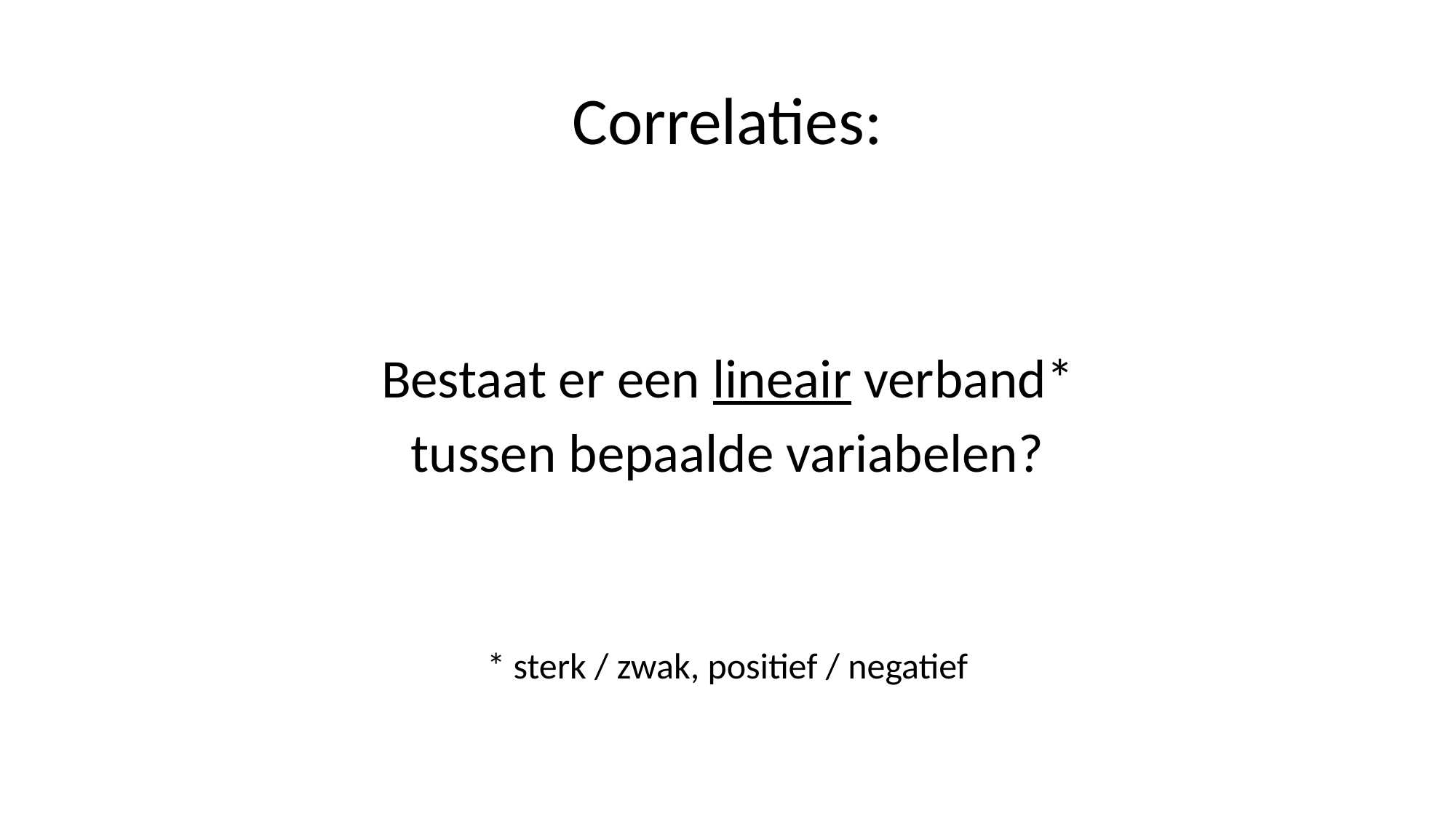

# Correlaties:

Bestaat er een lineair verband*
tussen bepaalde variabelen?

* sterk / zwak, positief / negatief